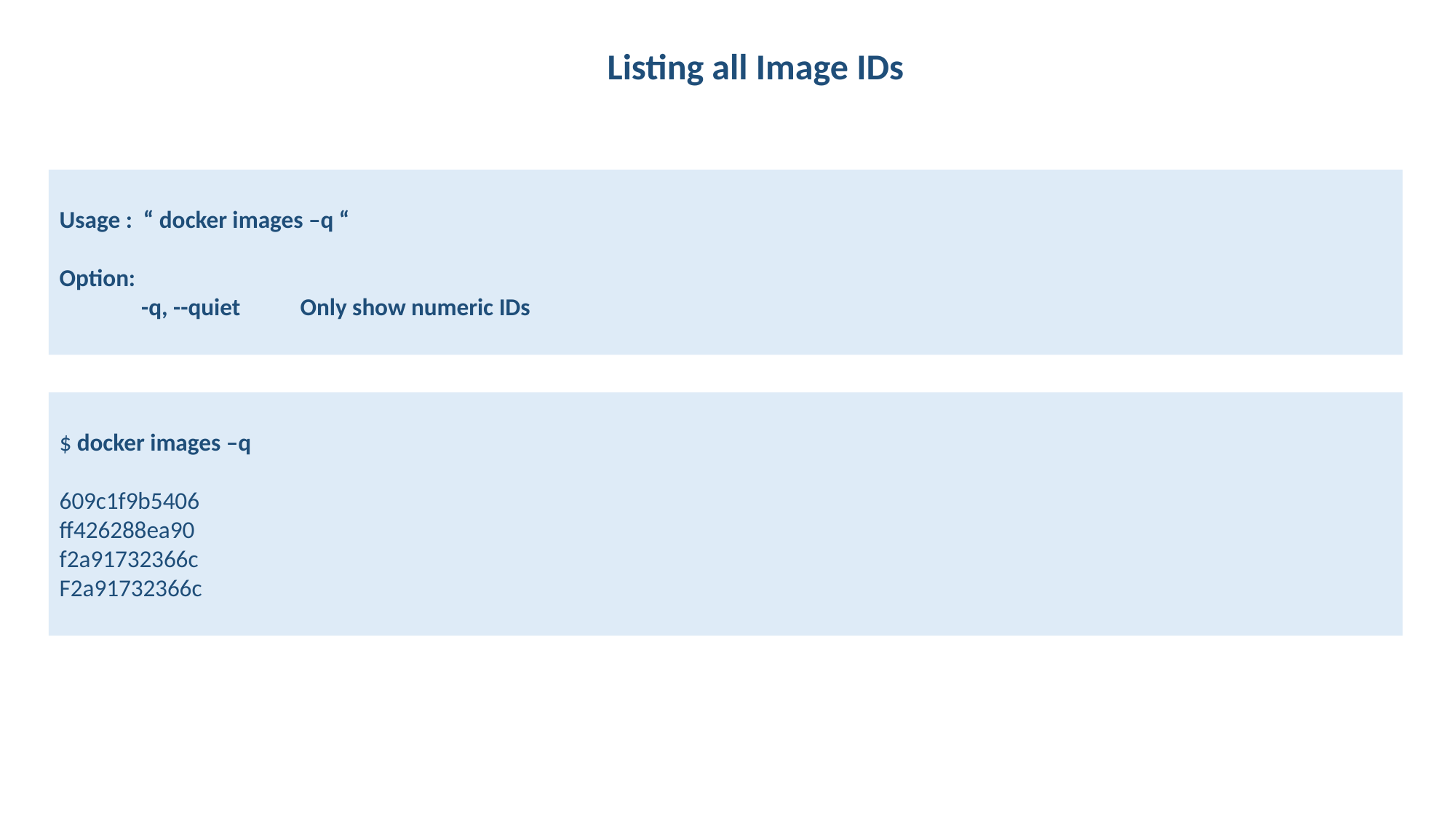

Listing all Image IDs

Usage :  “ docker images –q “

Option:
               -q, --quiet           Only show numeric IDs

$ docker images –q

609c1f9b5406
ff426288ea90
f2a91732366c
F2a91732366c